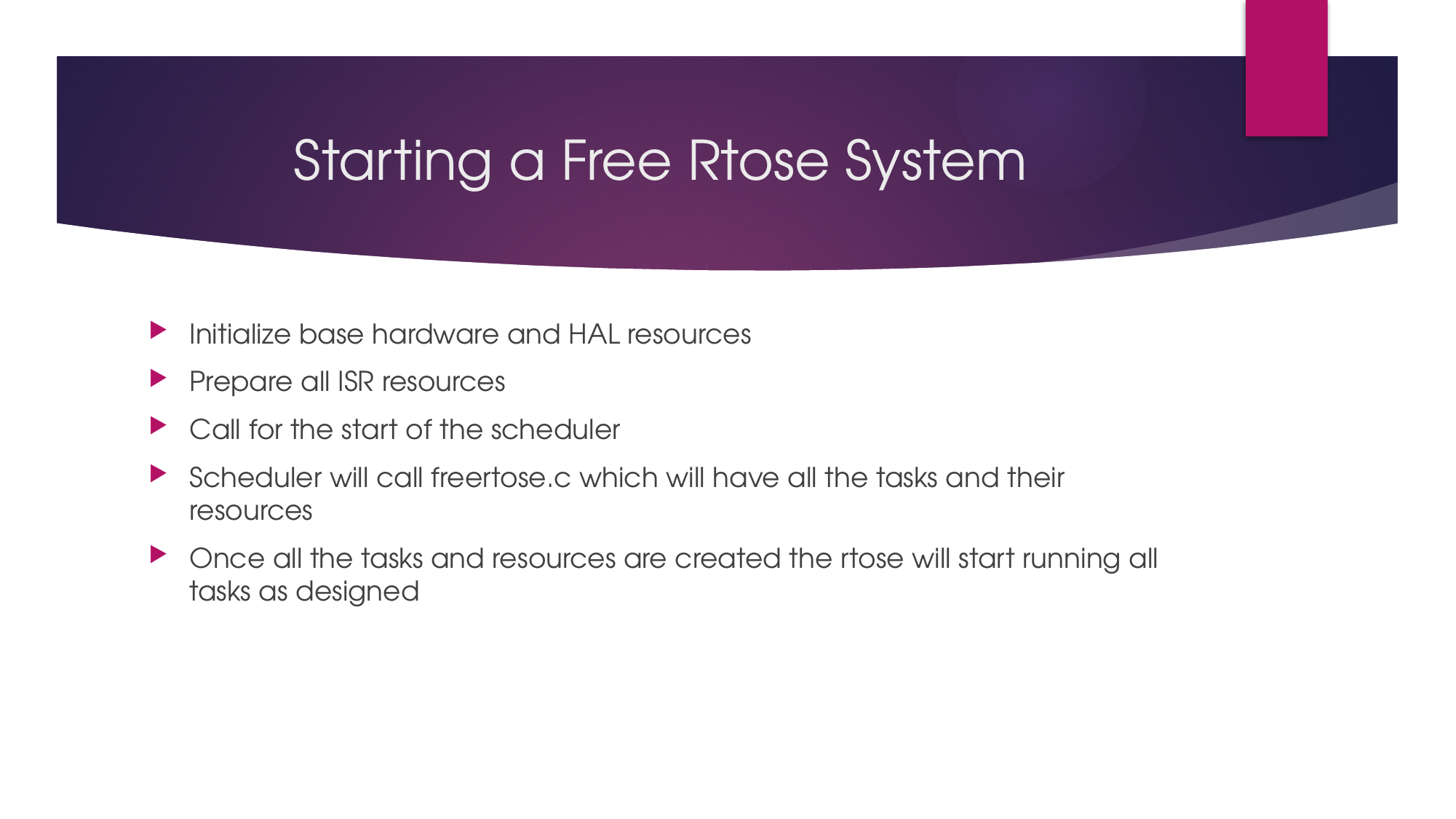

# Starting a Free Rtose System
Initialize base hardware and HAL resources
Prepare all ISR resources
Call for the start of the scheduler
Scheduler will call freertose.c which will have all the tasks and their resources
Once all the tasks and resources are created the rtose will start running all tasks as designed